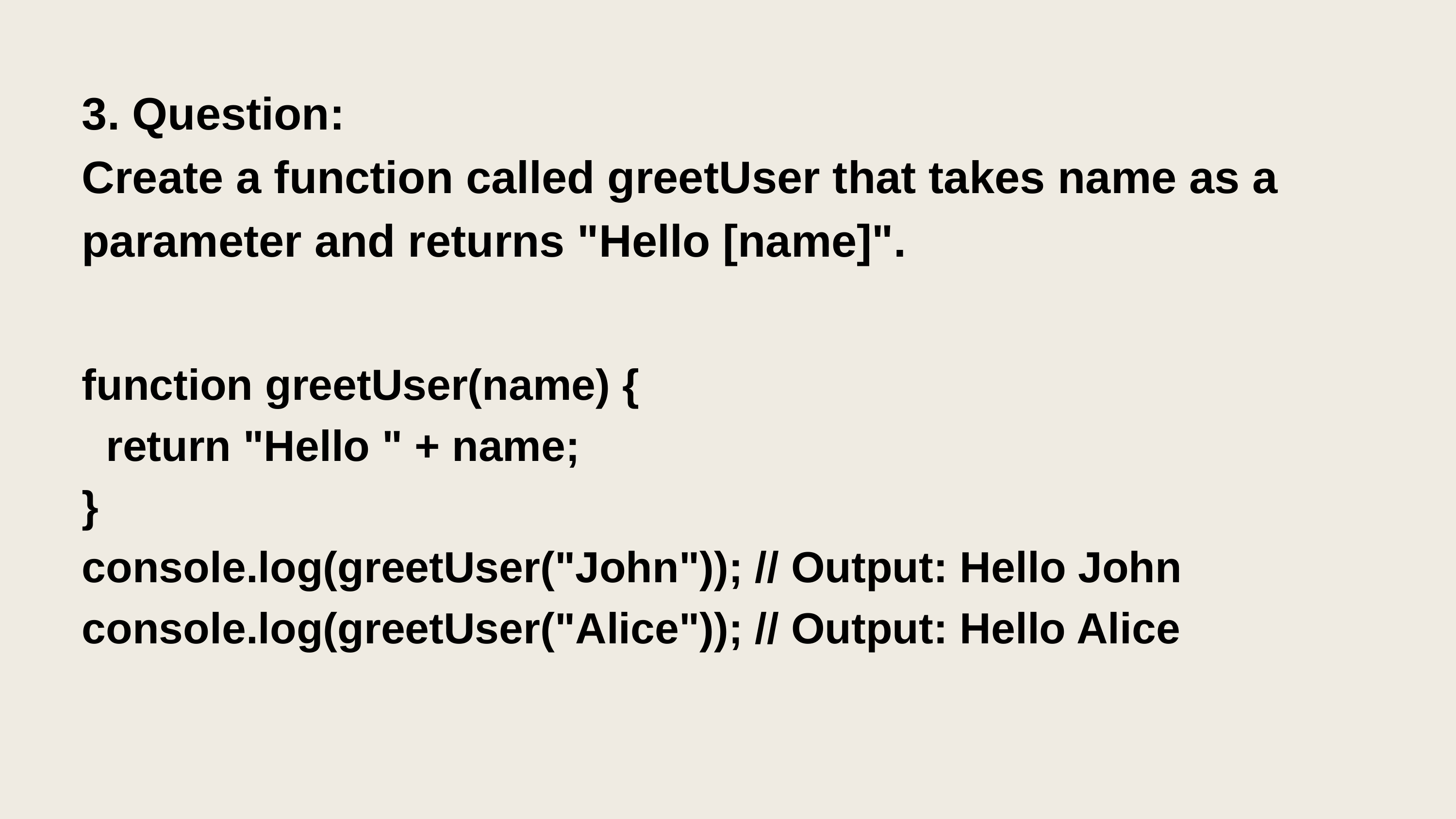

3. Question:
Create a function called greetUser that takes name as a parameter and returns "Hello [name]".

function greetUser(name) {
  return "Hello " + name;
}
console.log(greetUser("John")); // Output: Hello John
console.log(greetUser("Alice")); // Output: Hello Alice